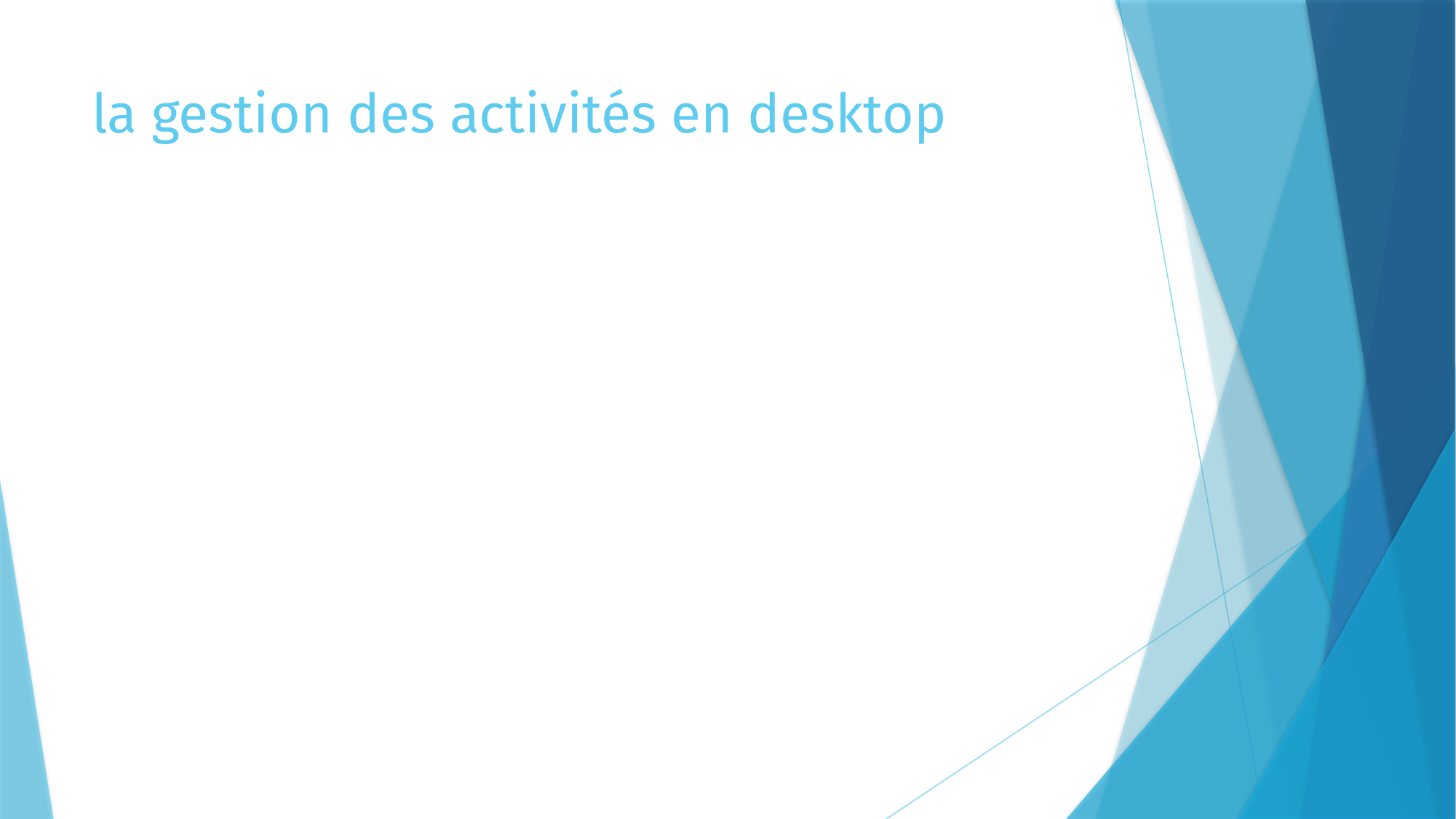

# la gestion des activités en desktop